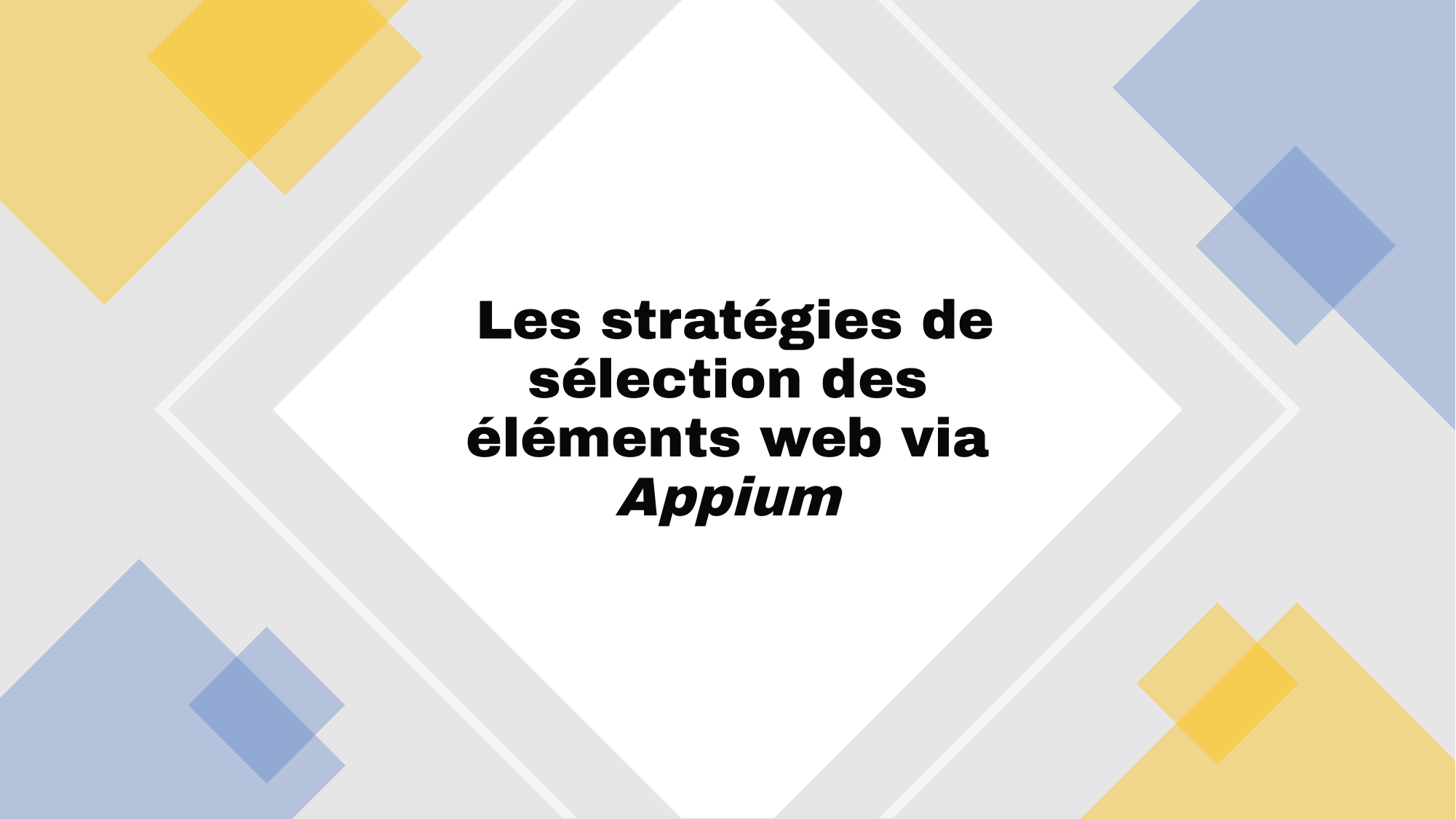

# Les stratégies de sélection des éléments web via Appium